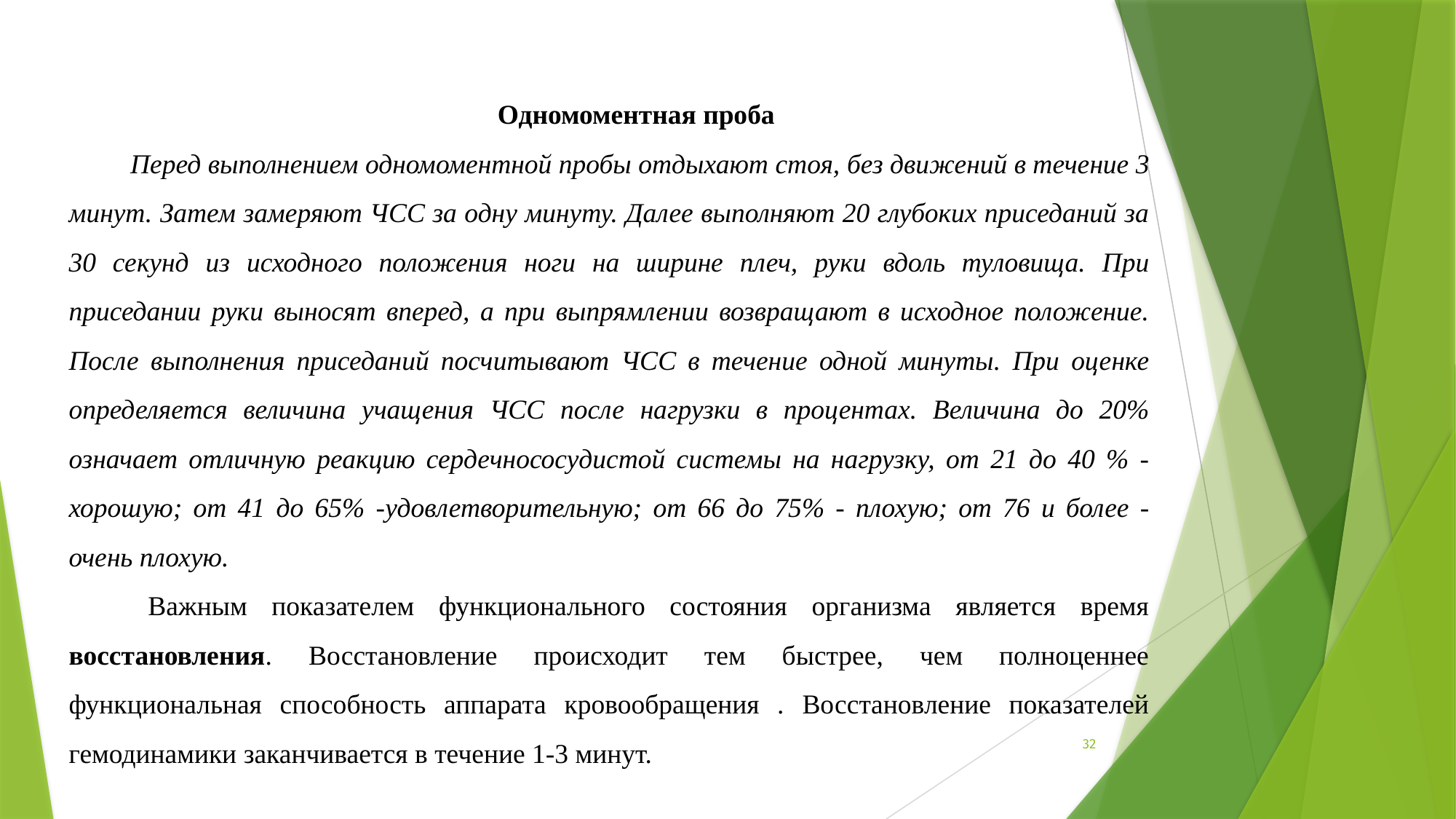

Одномоментная проба
 Перед выполнением одномоментной пробы отдыхают стоя, без движений в течение 3 минут. Затем замеряют ЧСС за одну минуту. Далее выполняют 20 глубоких приседаний за 30 секунд из исходного положения ноги на ширине плеч, руки вдоль туловища. При приседании руки выносят вперед, а при выпрямлении возвращают в исходное положение. После выполнения приседаний посчитывают ЧСС в течение одной минуты. При оценке определяется величина учащения ЧСС после нагрузки в процентах. Величина до 20% означает отличную реакцию сердечнососудистой системы на нагрузку, от 21 до 40 % - хорошую; от 41 до 65% -удовлетворительную; от 66 до 75% - плохую; от 76 и более - очень плохую.
 Важным показателем функционального состояния организма является время восстановления. Восстановление происходит тем быстрее, чем полноценнее функциональная способность аппарата кровообращения . Восстановление показателей гемодинамики заканчивается в течение 1-3 минут.

32